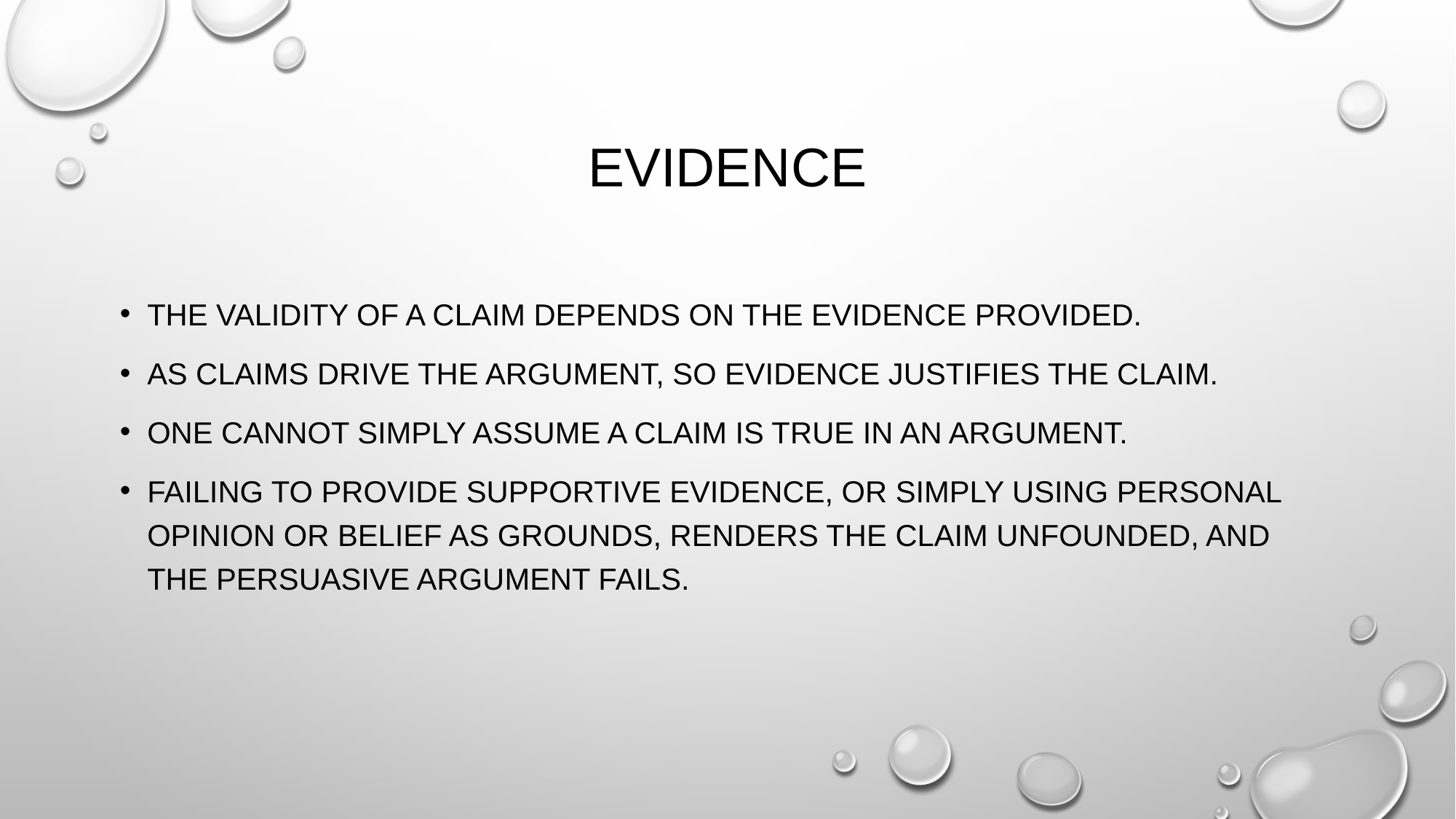

# Evidence
The validity of a claim depends on the evidence provided.
As claims drive the argu­ment, so evidence justifies the claim.
One cannot simply assume a claim is true in an argument.
Failing to provide supportive evidence, or simply using personal opinion or belief as grounds, renders the claim unfounded, and the persuasive argument fails.